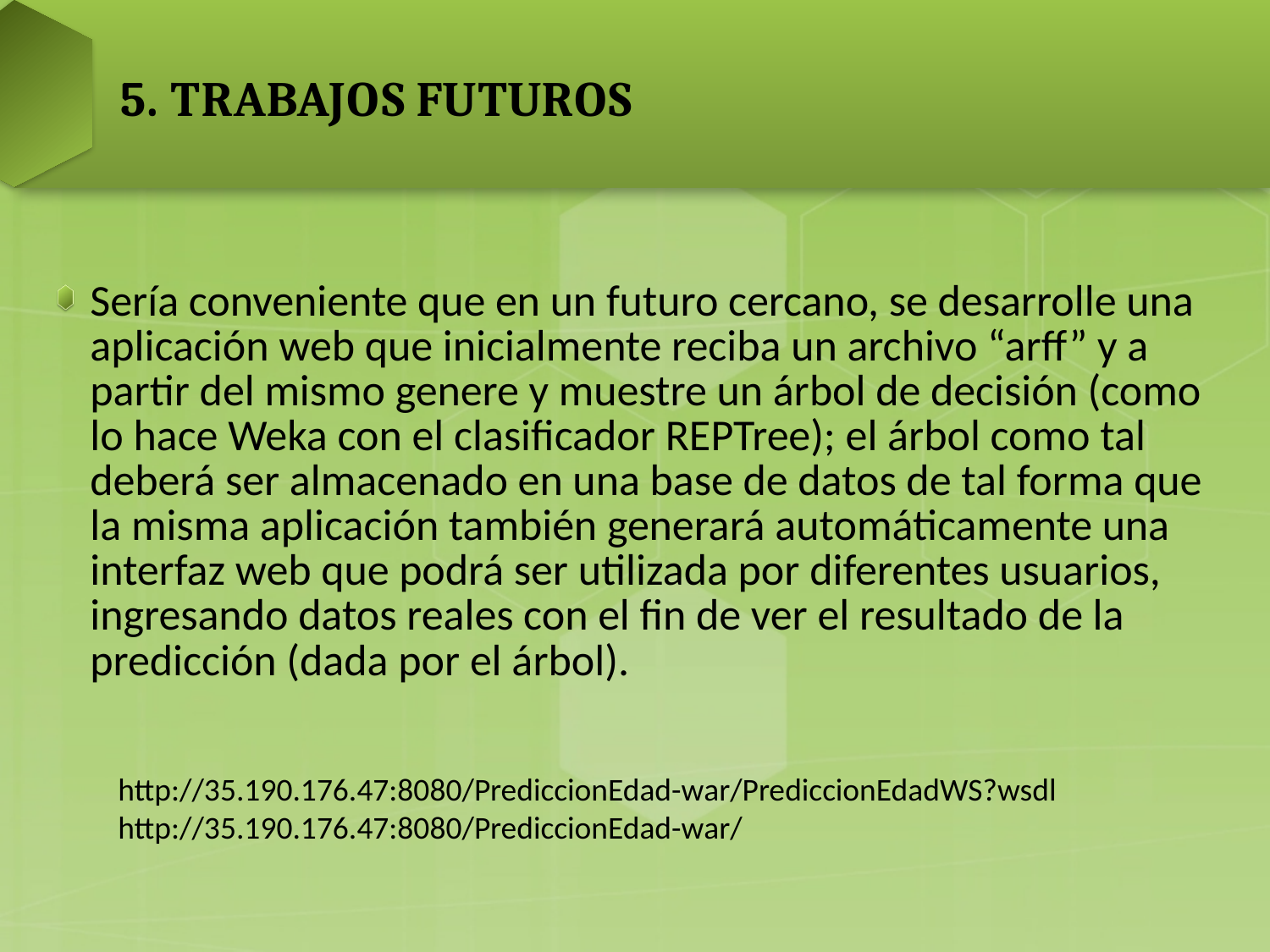

# 5. TRABAJOS FUTUROS

Sería conveniente que en un futuro cercano, se desarrolle una aplicación web que inicialmente reciba un archivo “arff” y a partir del mismo genere y muestre un árbol de decisión (como lo hace Weka con el clasificador REPTree); el árbol como tal deberá ser almacenado en una base de datos de tal forma que la misma aplicación también generará automáticamente una interfaz web que podrá ser utilizada por diferentes usuarios, ingresando datos reales con el fin de ver el resultado de la predicción (dada por el árbol).
http://35.190.176.47:8080/PrediccionEdad-war/PrediccionEdadWS?wsdl
http://35.190.176.47:8080/PrediccionEdad-war/